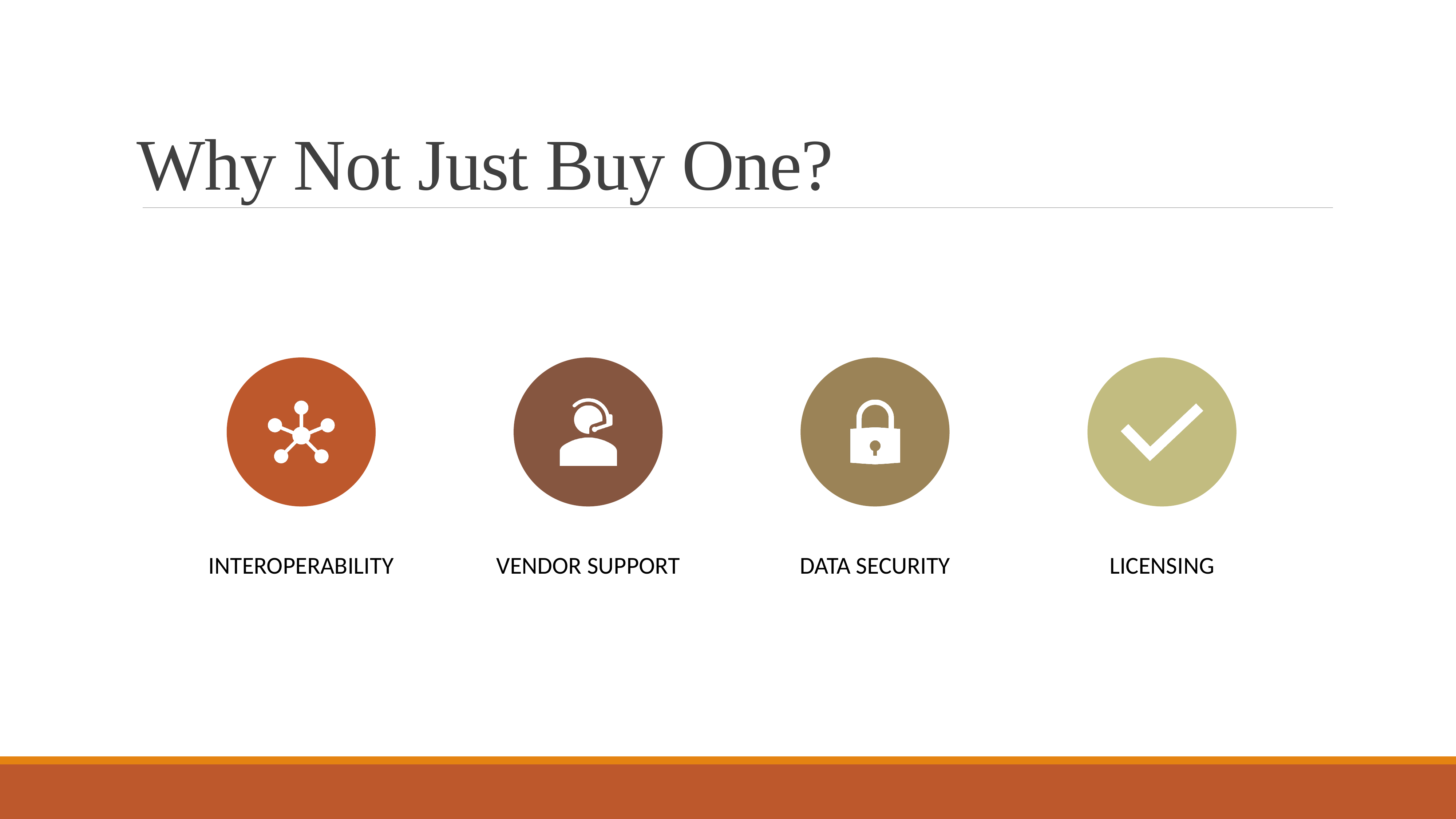

# Why Not Just Buy One?
Interoperability
Vendor Support
Data Security
Licensing